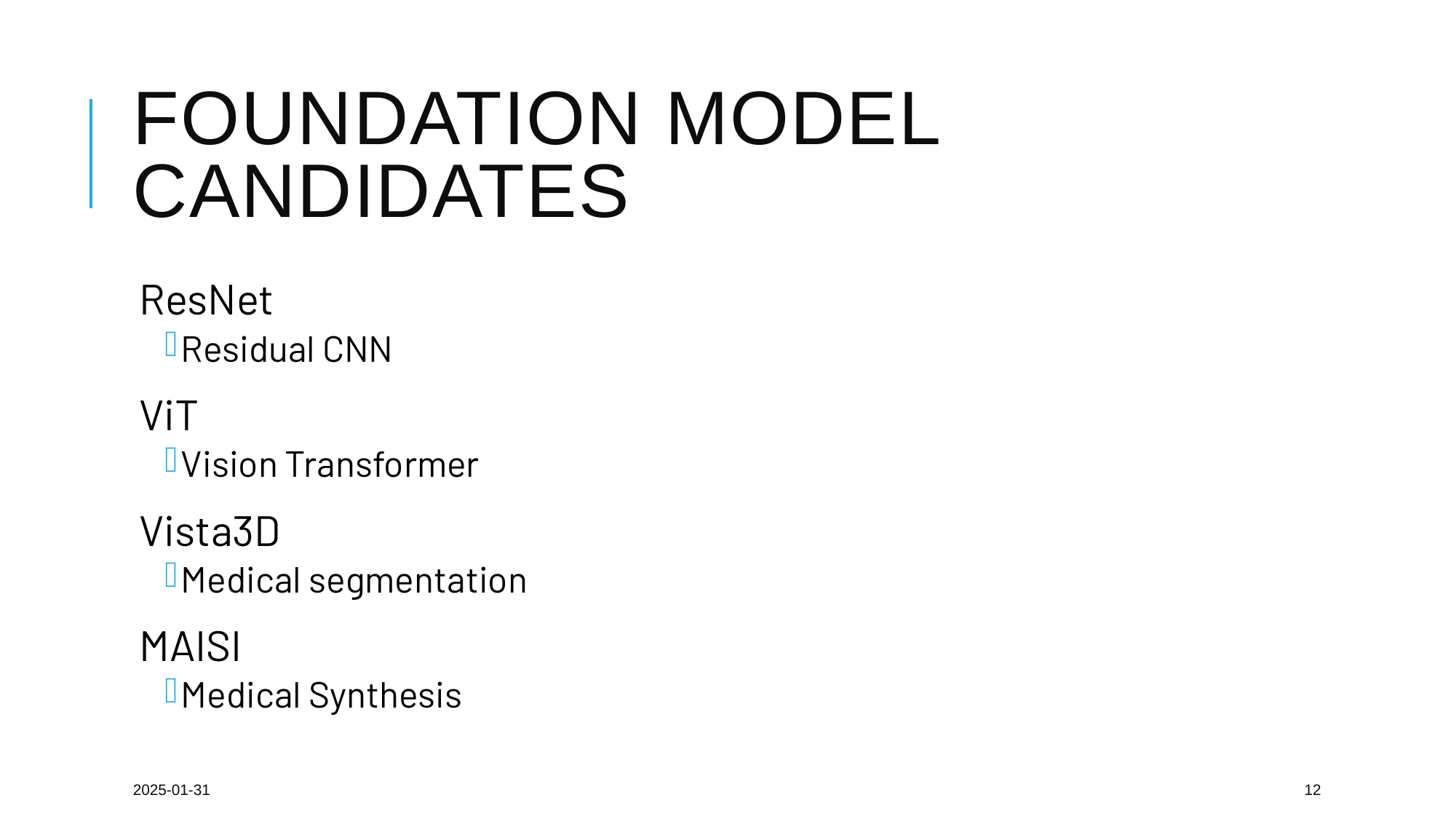

# Foundation model candidates
ResNet
Residual CNN
ViT
Vision Transformer
Vista3D
Medical segmentation
MAISI
Medical Synthesis

2025-01-31

12